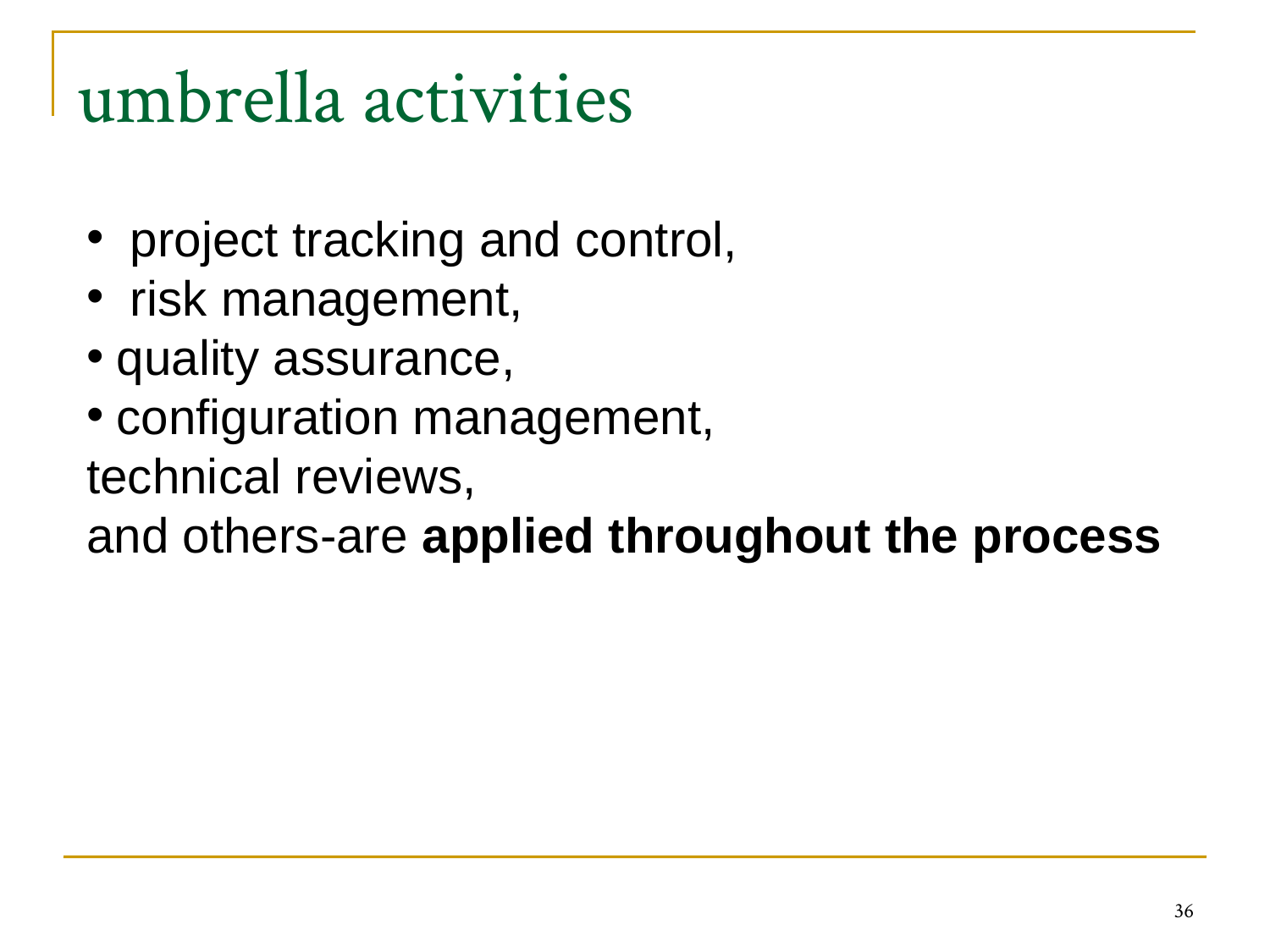

# umbrella activities
 project tracking and control,
 risk management,
quality assurance,
configuration management,
technical reviews,
and others-are applied throughout the process

36